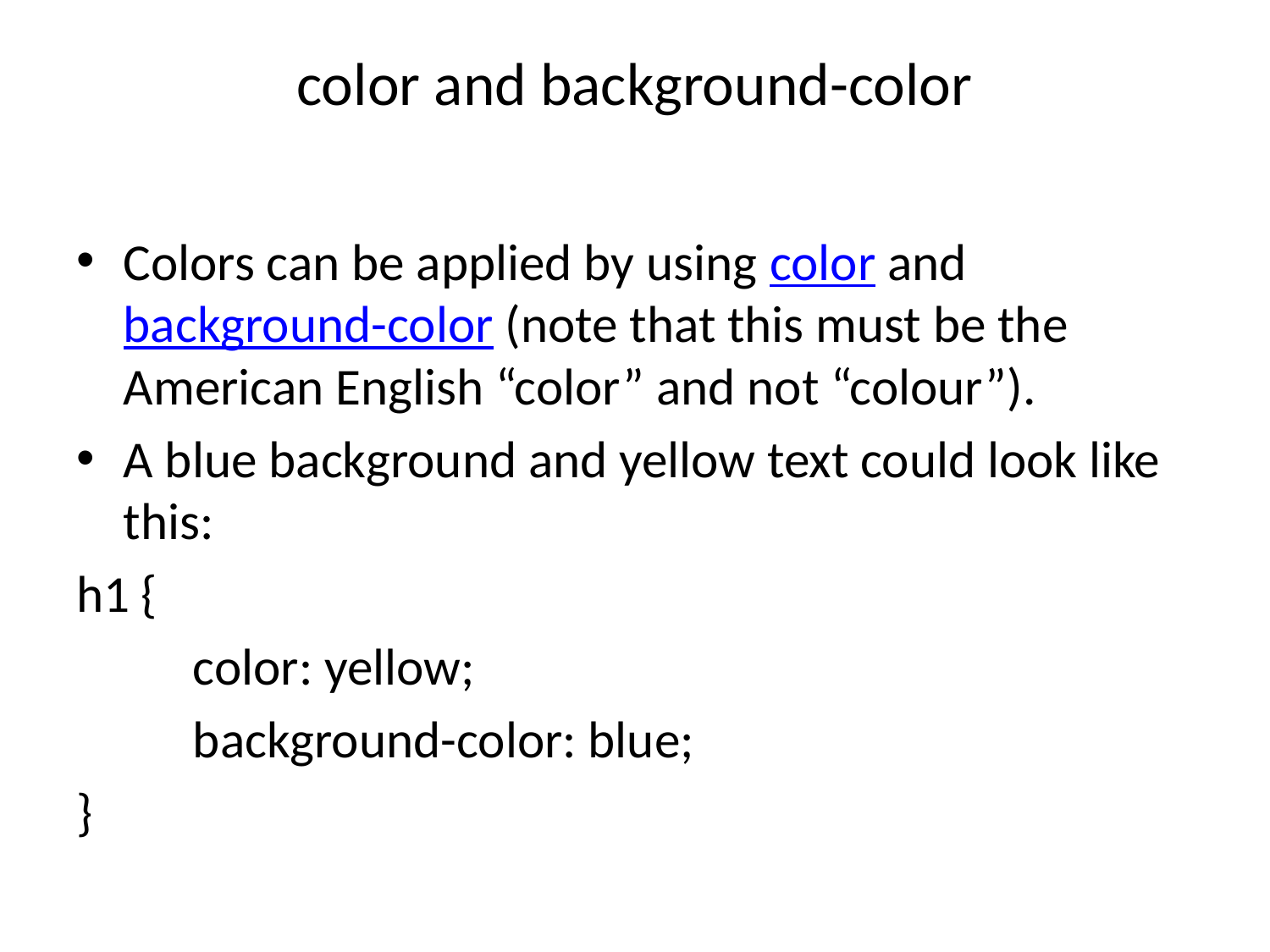

# color and background-color
Colors can be applied by using color and background-color (note that this must be the American English “color” and not “colour”).
A blue background and yellow text could look like this:
h1 {
	color: yellow;
	background-color: blue;
}